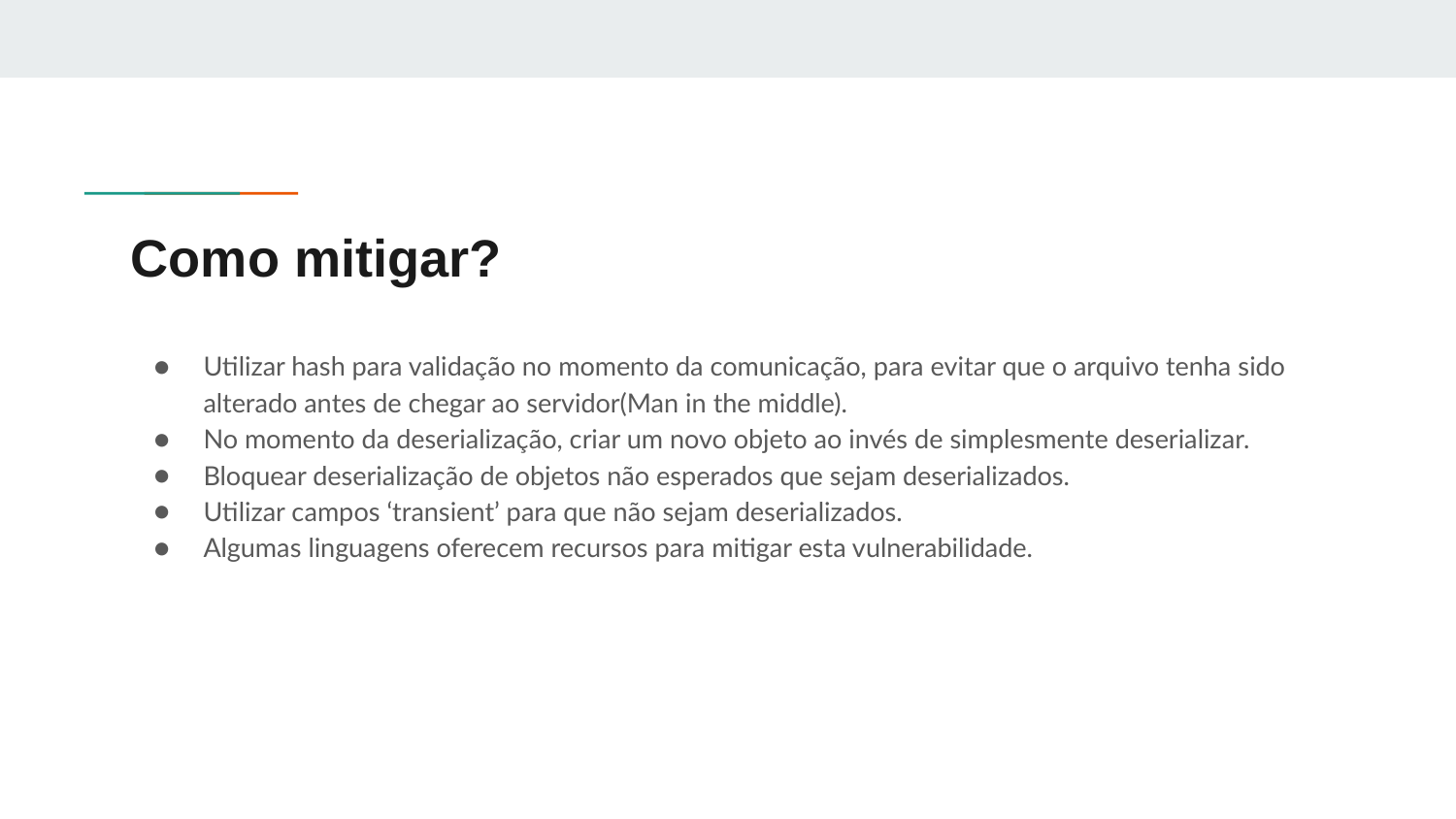

# Como mitigar?
Utilizar hash para validação no momento da comunicação, para evitar que o arquivo tenha sido alterado antes de chegar ao servidor(Man in the middle).
No momento da deserialização, criar um novo objeto ao invés de simplesmente deserializar.
Bloquear deserialização de objetos não esperados que sejam deserializados.
Utilizar campos ‘transient’ para que não sejam deserializados.
Algumas linguagens oferecem recursos para mitigar esta vulnerabilidade.